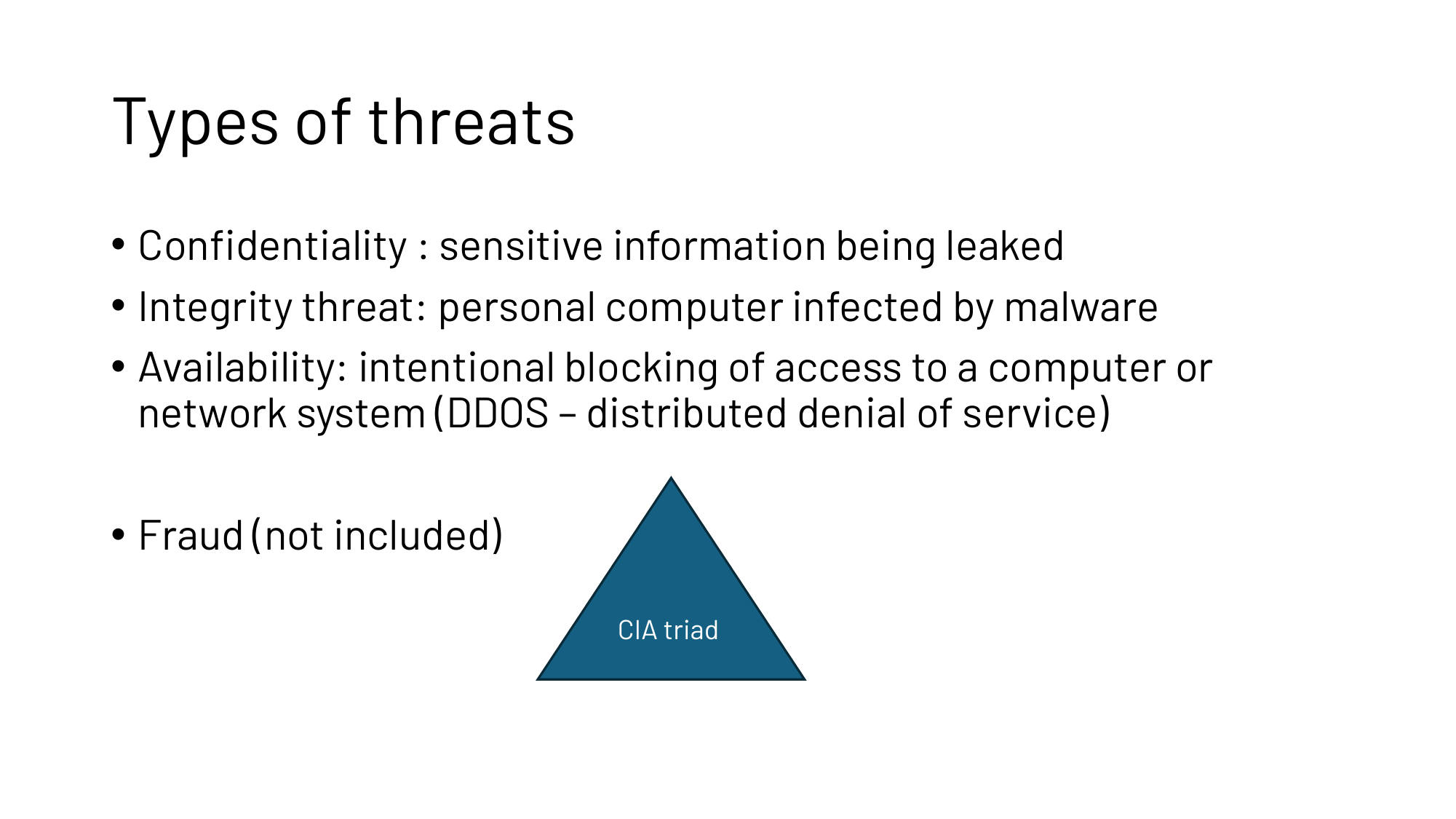

# Types of threats
Confidentiality : sensitive information being leaked
Integrity threat: personal computer infected by malware
Availability: intentional blocking of access to a computer or network system (DDOS – distributed denial of service)

Fraud (not included)
CIA triad